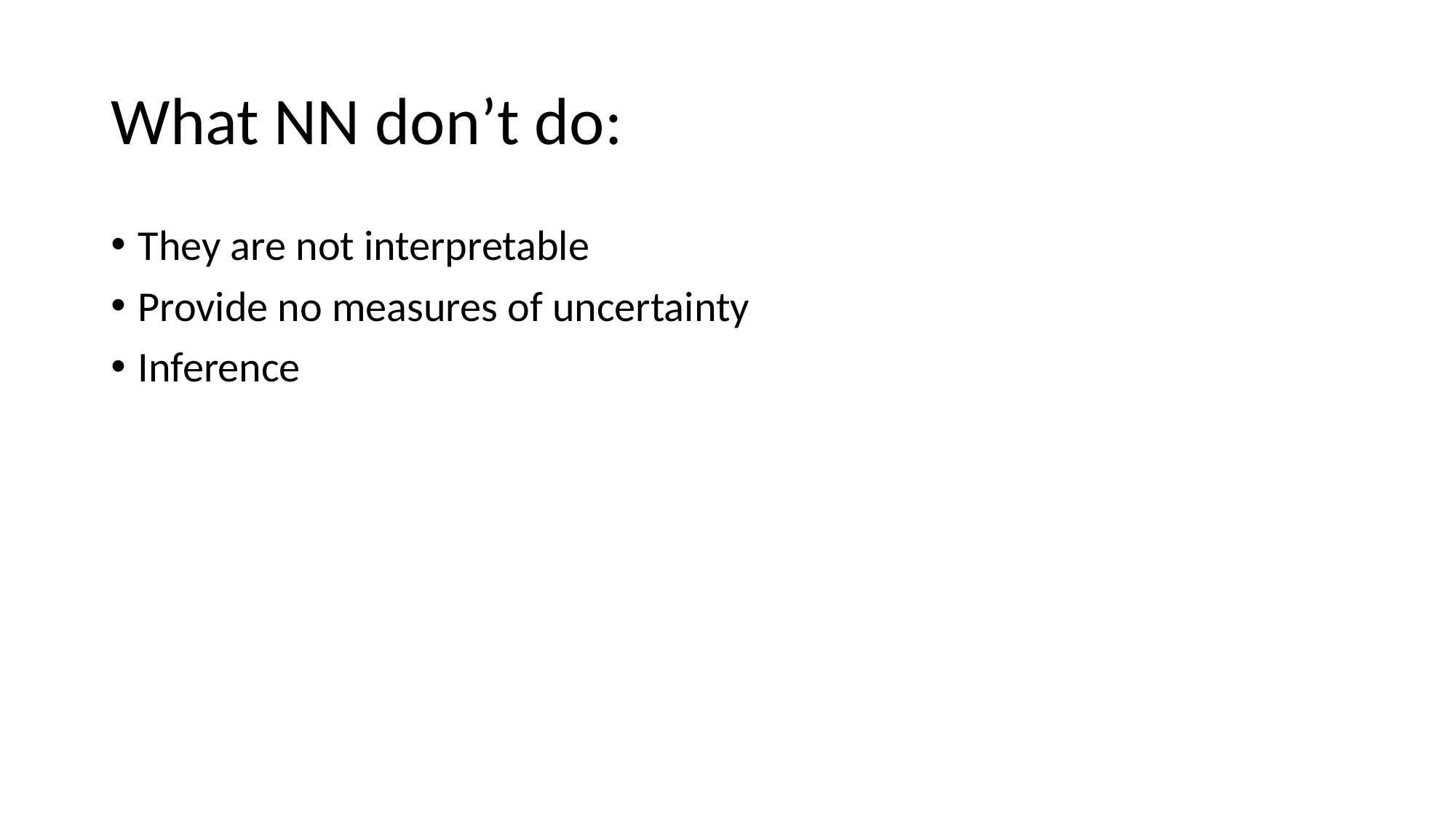

# What NN don’t do:
They are not interpretable
Provide no measures of uncertainty
Inference